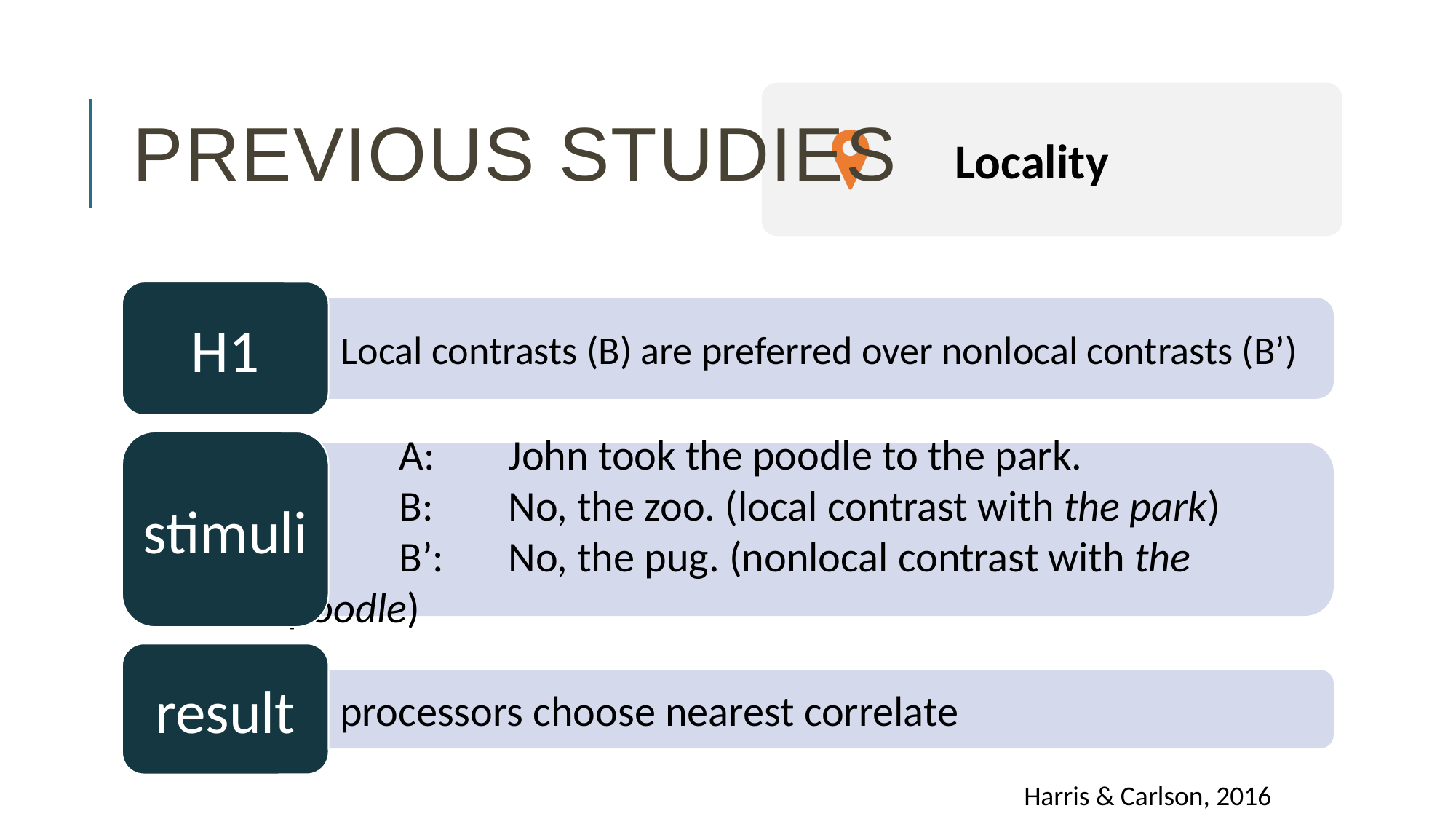

Locality
# Previous studies
H1
Local contrasts (B) are preferred over nonlocal contrasts (B’)
stimuli
A:	A:	John took the poodle to the park.
B:	B:	No, the zoo. (local contrast with the park)
B’	B’:	No, the pug. (nonlocal contrast with the poodle)
result
processors choose nearest correlate
Harris & Carlson, 2016